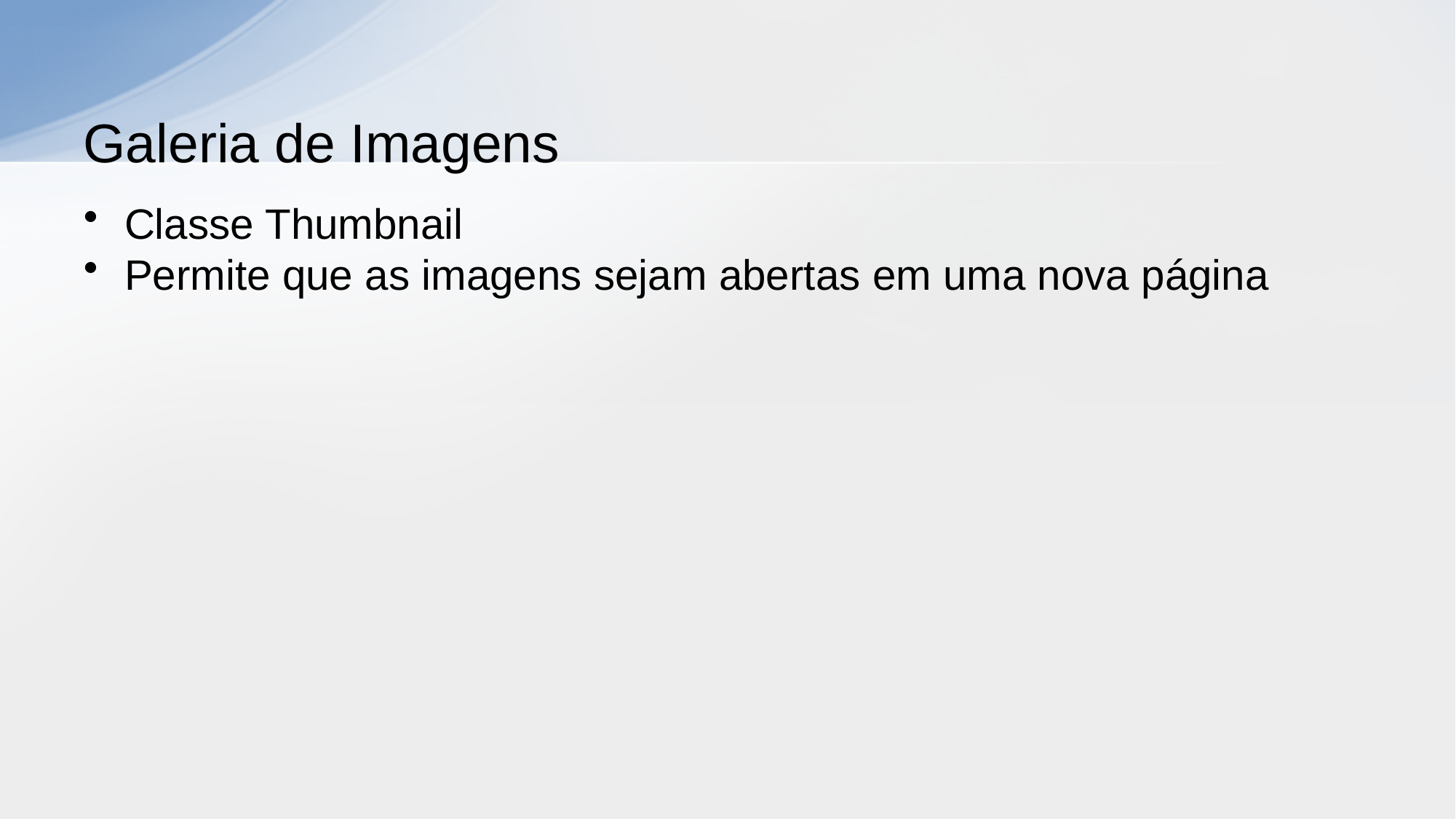

# Galeria de Imagens
Classe Thumbnail
Permite que as imagens sejam abertas em uma nova página